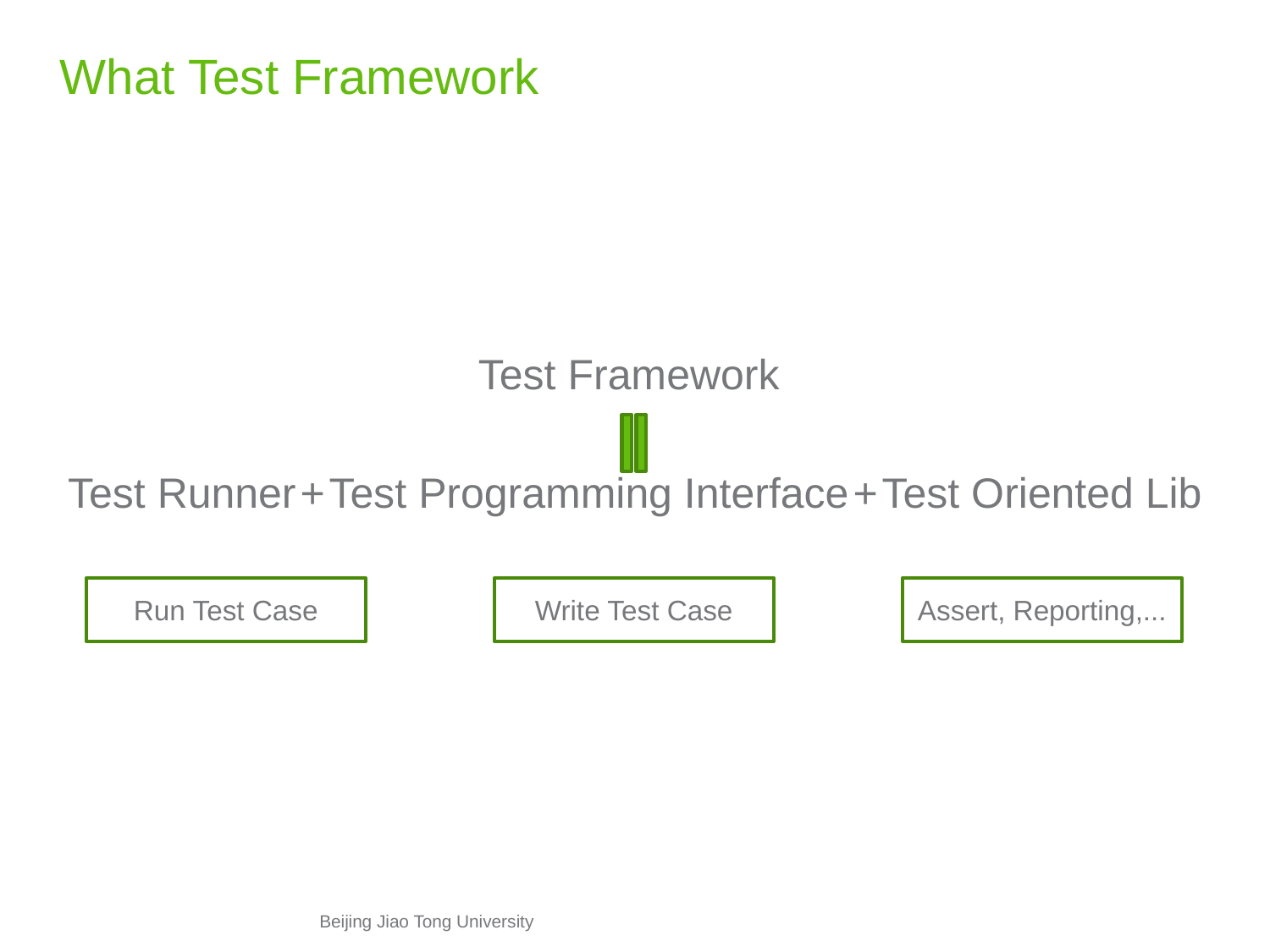

# What Test Framework

Test Framework

Test Runner + Test Programming Interface + Test Oriented Lib

Run Test Case
Write Test Case
Assert, Reporting,...
Beijing Jiao Tong University